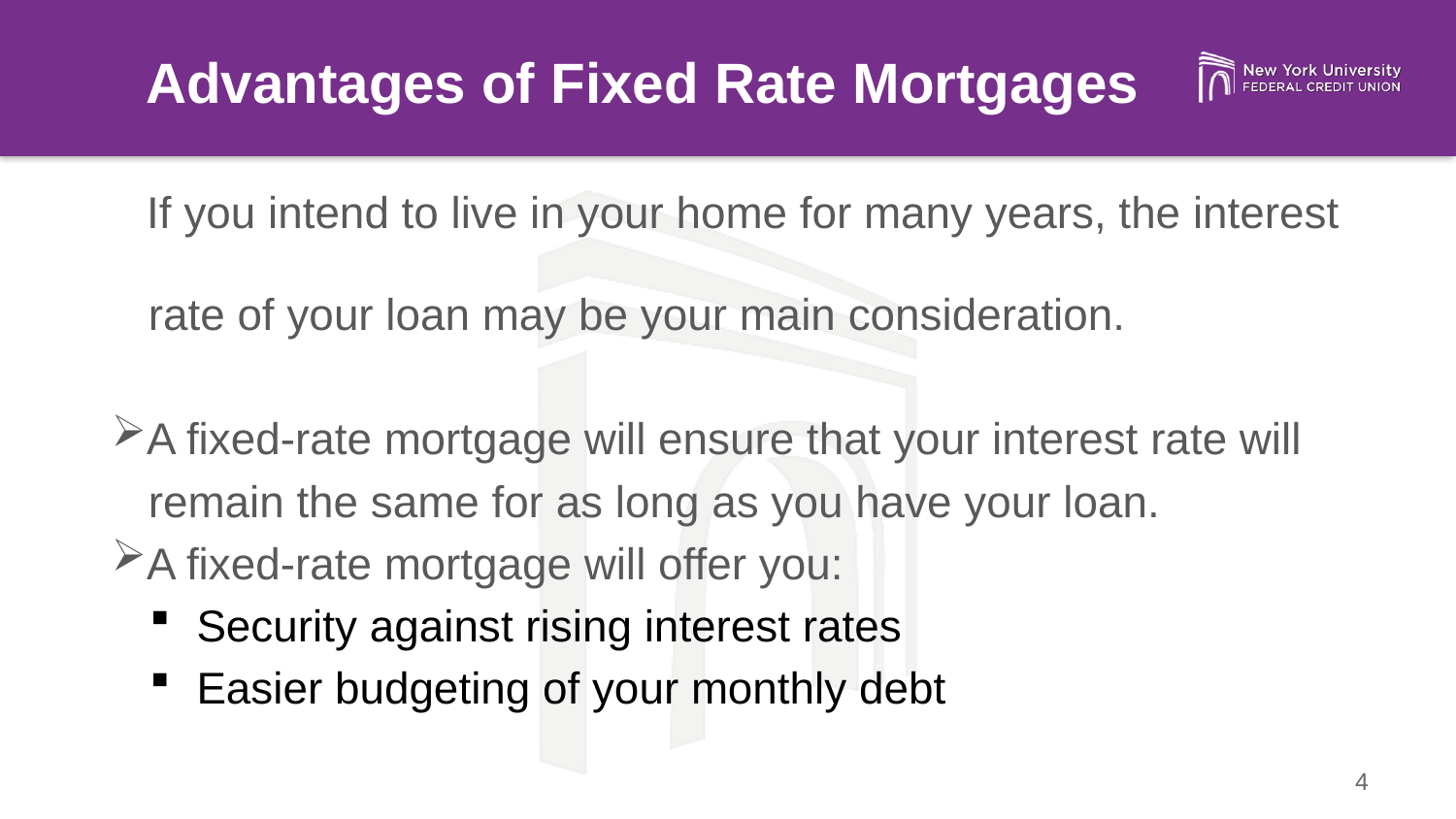

Advantages of Fixed Rate Mortgages

If you intend to live in your home for many years, the interest
   rate of your loan may be your main consideration.

A fixed-rate mortgage will ensure that your interest rate will
   remain the same for as long as you have your loan.
A fixed-rate mortgage will offer you:
 Security against rising interest rates
 Easier budgeting of your monthly debt
4